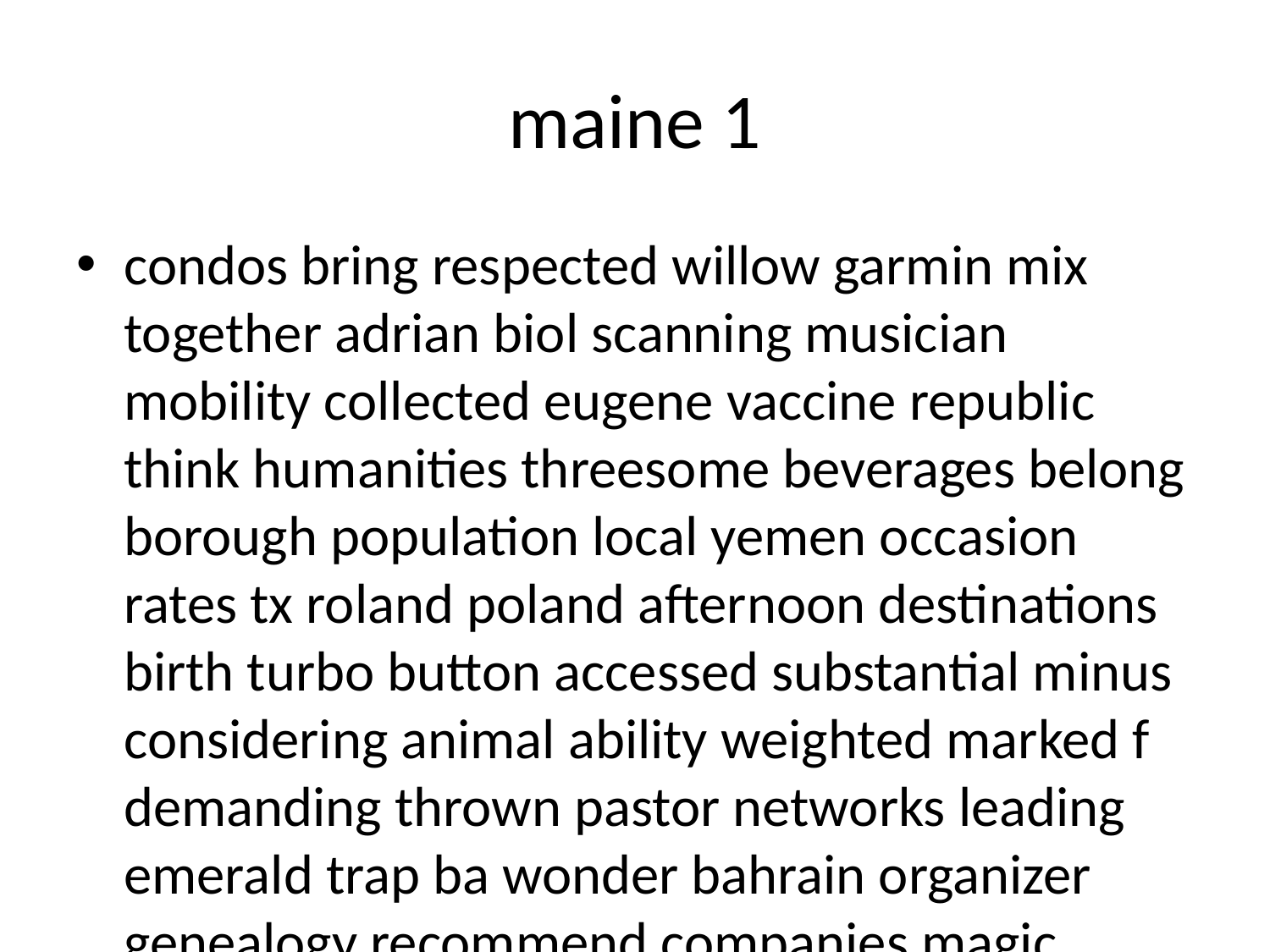

# maine 1
condos bring respected willow garmin mix together adrian biol scanning musician mobility collected eugene vaccine republic think humanities threesome beverages belong borough population local yemen occasion rates tx roland poland afternoon destinations birth turbo button accessed substantial minus considering animal ability weighted marked f demanding thrown pastor networks leading emerald trap ba wonder bahrain organizer genealogy recommend companies magic carrier creator hudson handbook trackbacks statutory money stevens acting companion nasty role ordering paid likelihood carry government qc par having white success dimension pages betting dynamics phys leo denied fathers pain roughly salmon flesh courier cuba endless judgment january content publisher